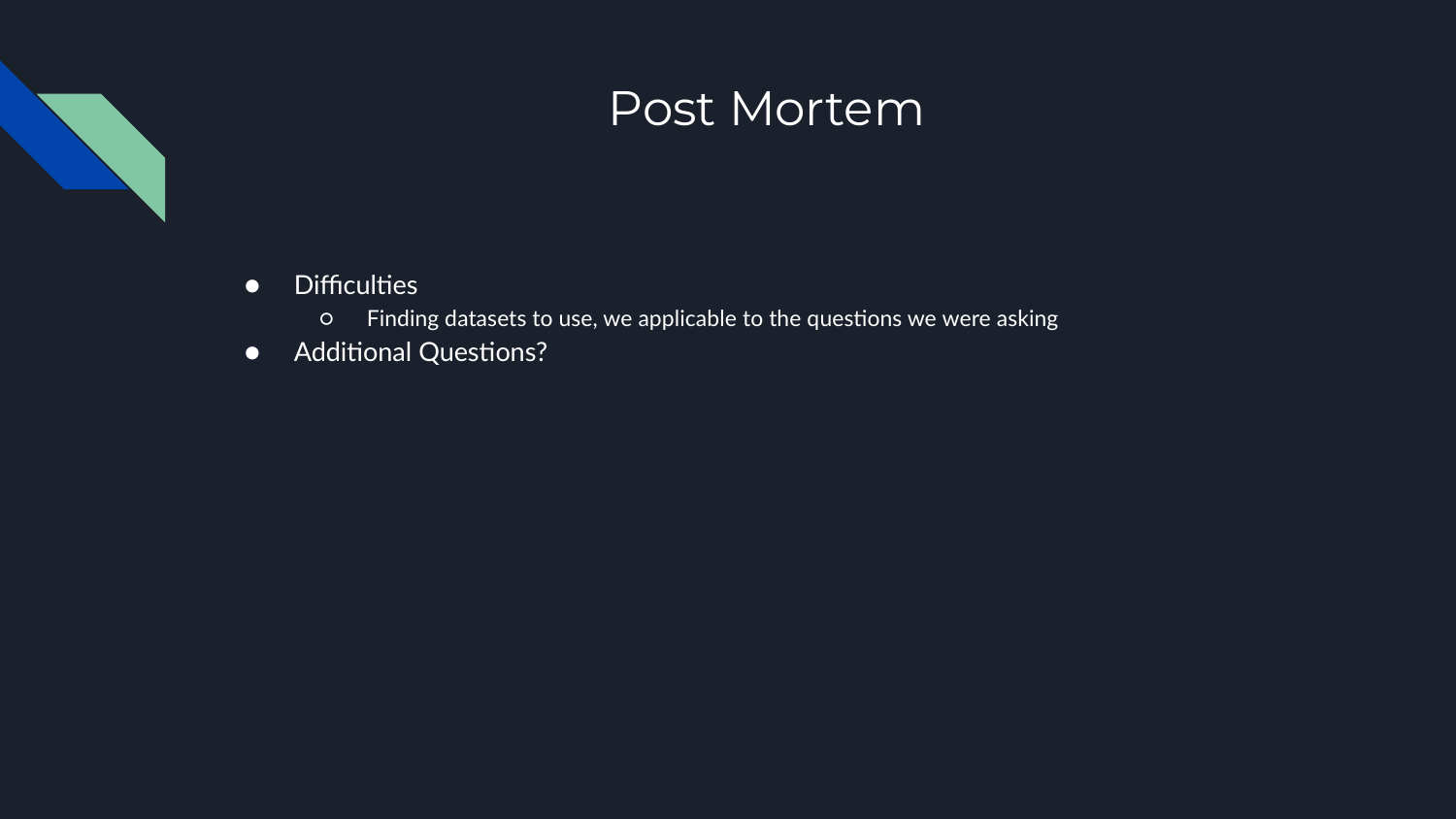

# Post Mortem
Difficulties
Finding datasets to use, we applicable to the questions we were asking
Additional Questions?